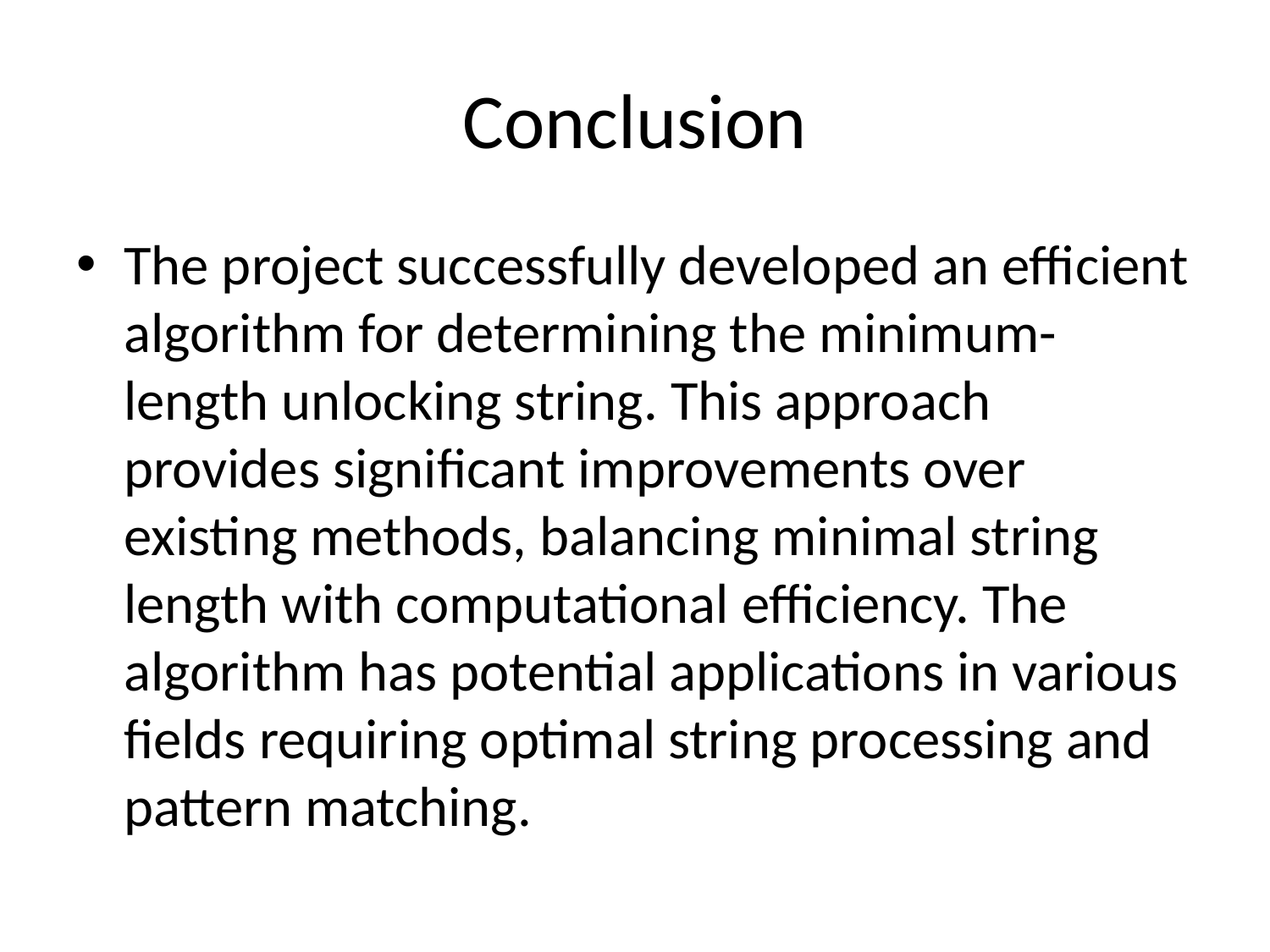

# Conclusion
The project successfully developed an efficient algorithm for determining the minimum-length unlocking string. This approach provides significant improvements over existing methods, balancing minimal string length with computational efficiency. The algorithm has potential applications in various fields requiring optimal string processing and pattern matching.